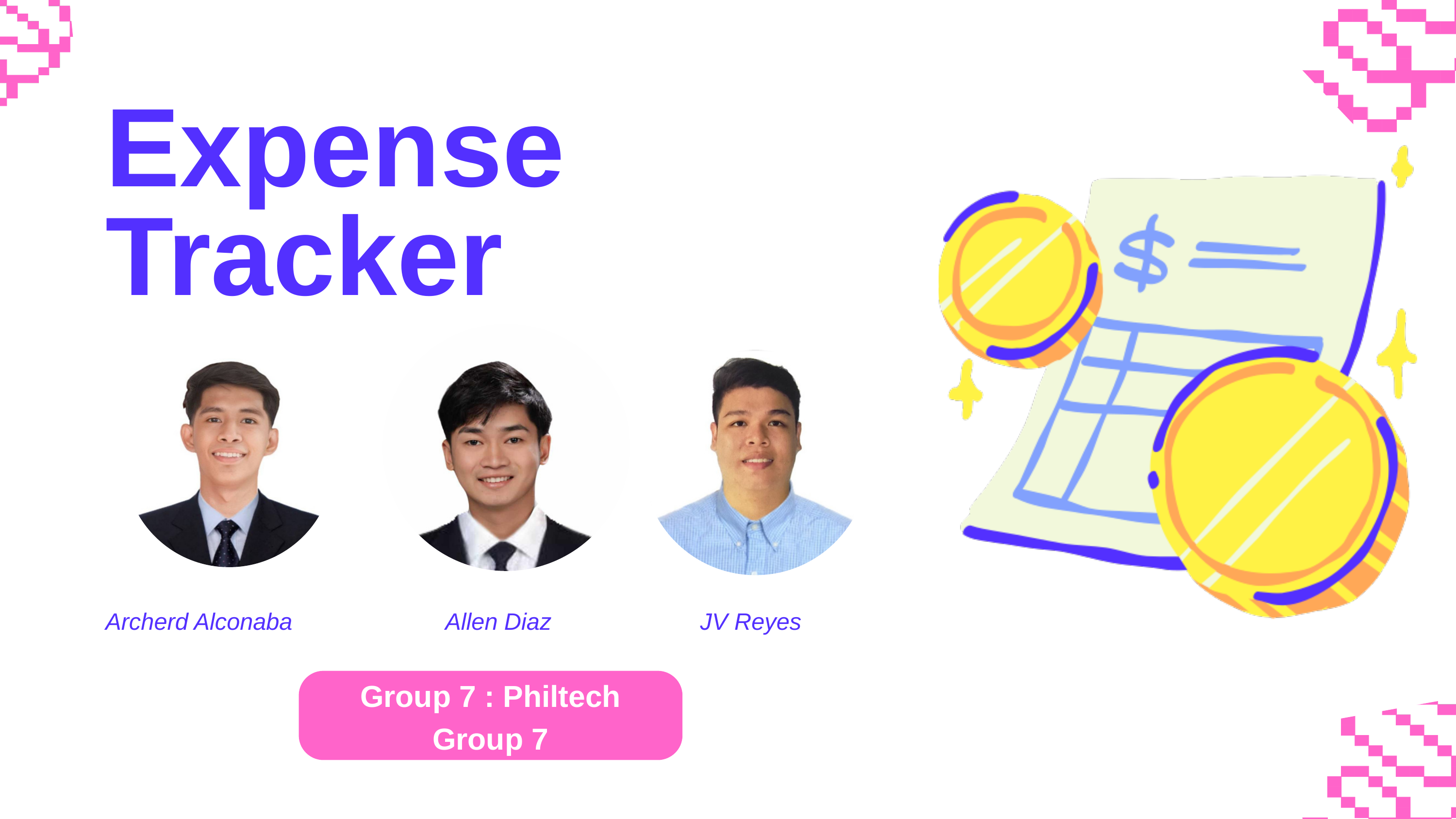

Expense
Tracker

Archerd Alconaba
Allen Diaz
JV Reyes
Group 7 : Philtech Group 7